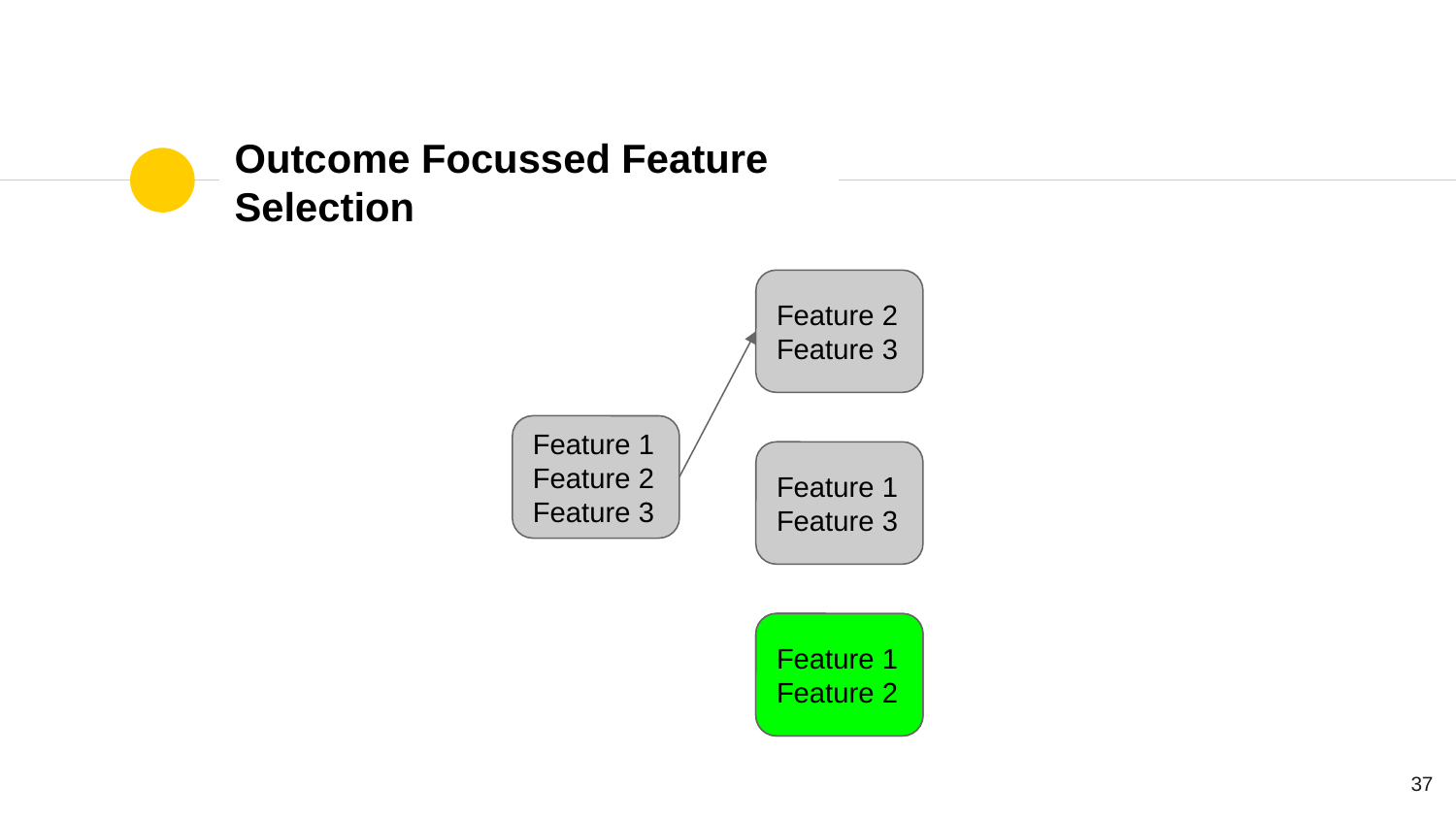

# Outcome Focussed Feature Selection
Feature 2
Feature 3
Feature 1
Feature 2
Feature 3
Feature 1
Feature 3
Feature 1
Feature 2
Feature 1
Feature 2
37